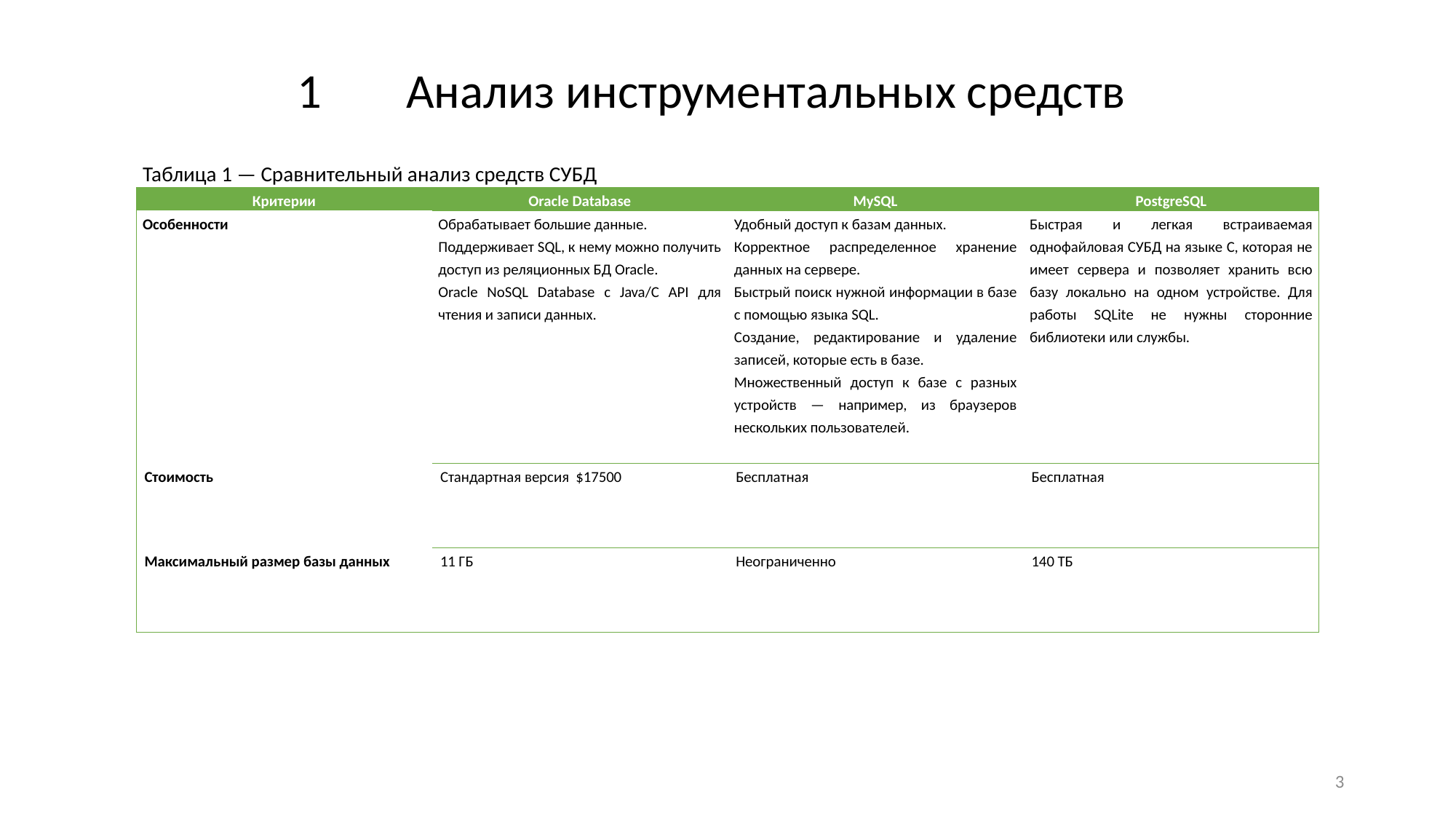

# 1	Анализ инструментальных средств
Таблица 1 — Сравнительный анализ средств СУБД
| Критерии | Oracle Database | MySQL | PostgreSQL |
| --- | --- | --- | --- |
| Особенности | Обрабатывает большие данные. Поддерживает SQL, к нему можно получить доступ из реляционных БД Oracle. Oracle NoSQL Database с Java/C API для чтения и записи данных. | Удобный доступ к базам данных. Корректное распределенное хранение данных на сервере. Быстрый поиск нужной информации в базе с помощью языка SQL. Создание, редактирование и удаление записей, которые есть в базе. Множественный доступ к базе с разных устройств — например, из браузеров нескольких пользователей. | Быстрая и легкая встраиваемая однофайловая СУБД на языке C, которая не имеет сервера и позволяет хранить всю базу локально на одном устройстве. Для работы SQLite не нужны сторонние библиотеки или службы. |
| Стоимость | Стандартная версия $17500 | Бесплатная | Бесплатная |
| Максимальный размер базы данных | 11 ГБ | Неограниченно | 140 ТБ |
3